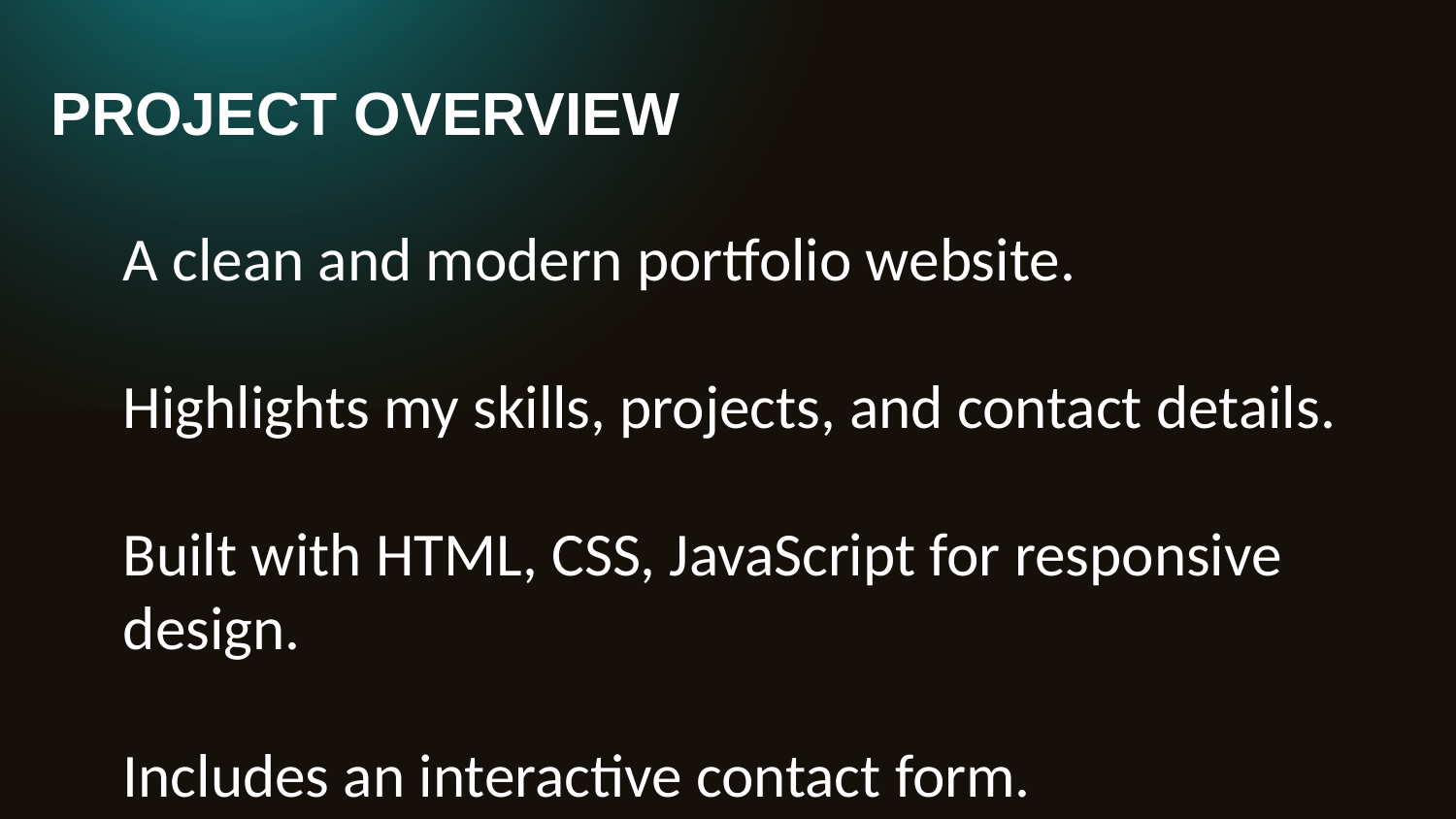

PROJECT OVERVIEW
A clean and modern portfolio website.

Highlights my skills, projects, and contact details.

Built with HTML, CSS, JavaScript for responsive design.

Includes an interactive contact form.